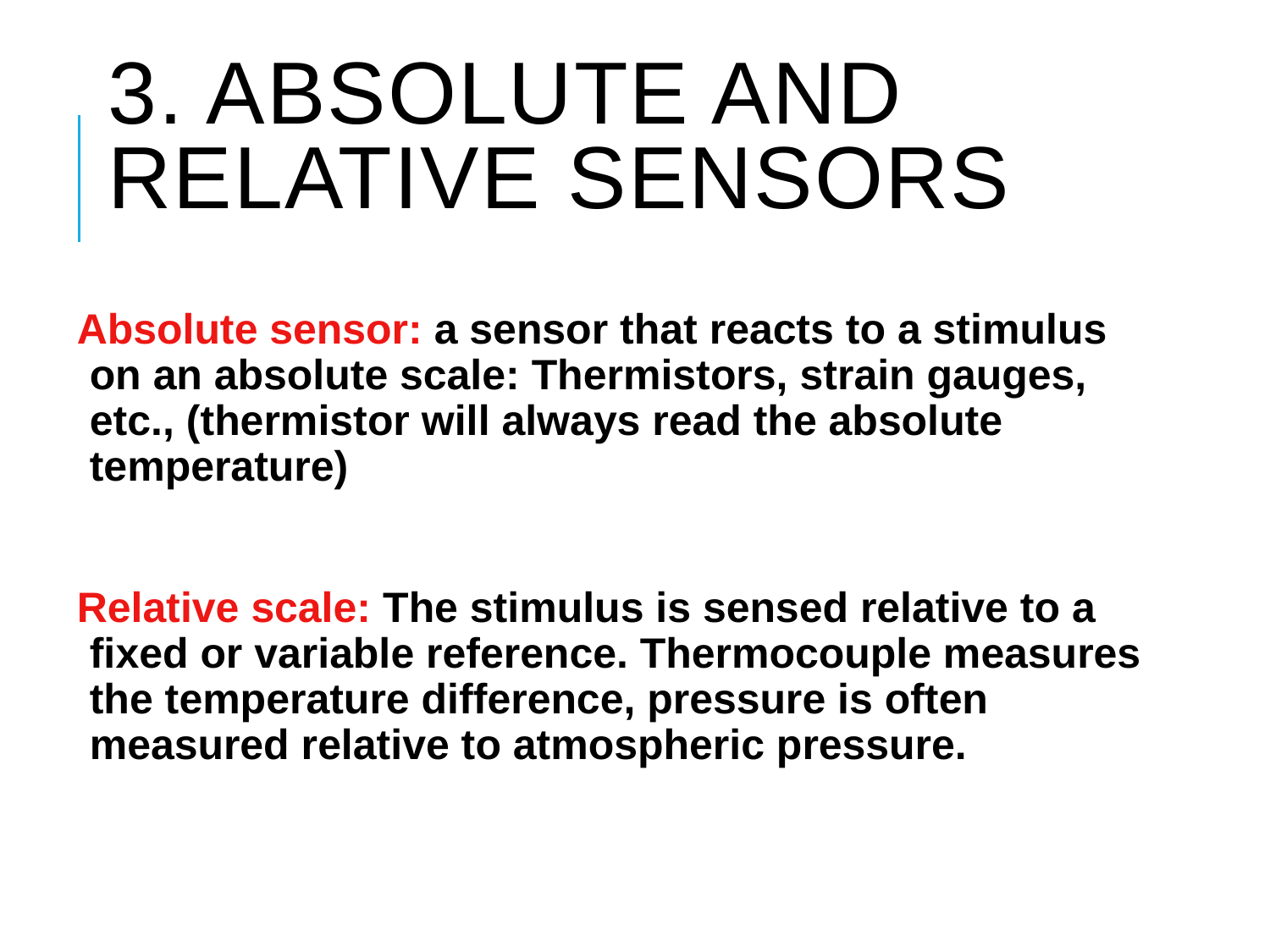

# 3. Absolute and relative sensors
Absolute sensor: a sensor that reacts to a stimulus on an absolute scale: Thermistors, strain gauges, etc., (thermistor will always read the absolute temperature)

Relative scale: The stimulus is sensed relative to a fixed or variable reference. Thermocouple measures the temperature difference, pressure is often measured relative to atmospheric pressure.